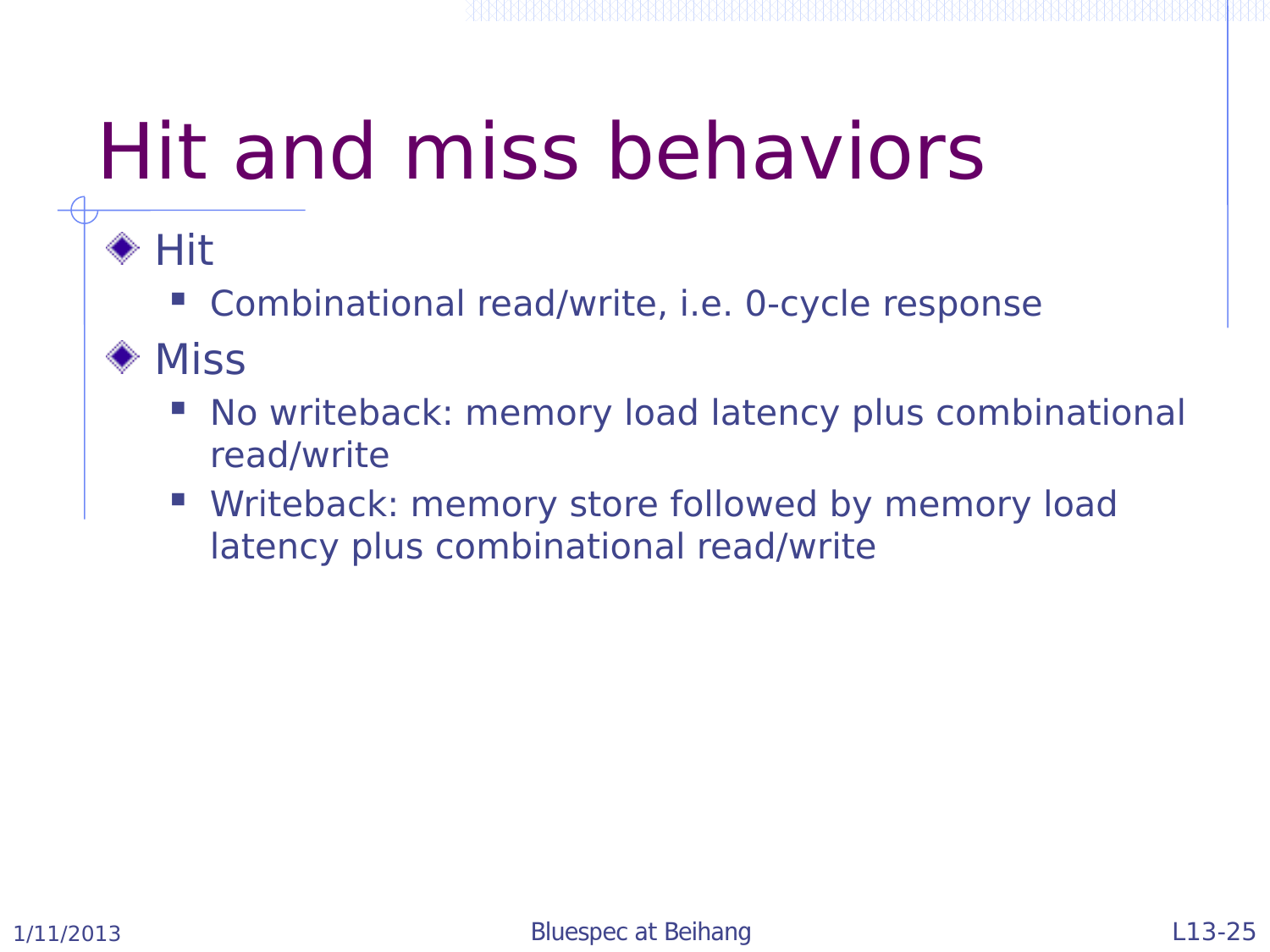

# Hit and miss behaviors
Hit
Combinational read/write, i.e. 0-cycle response
Miss
No writeback: memory load latency plus combinational read/write
Writeback: memory store followed by memory load latency plus combinational read/write

1/11/2013
Bluespec at Beihang
L13-25